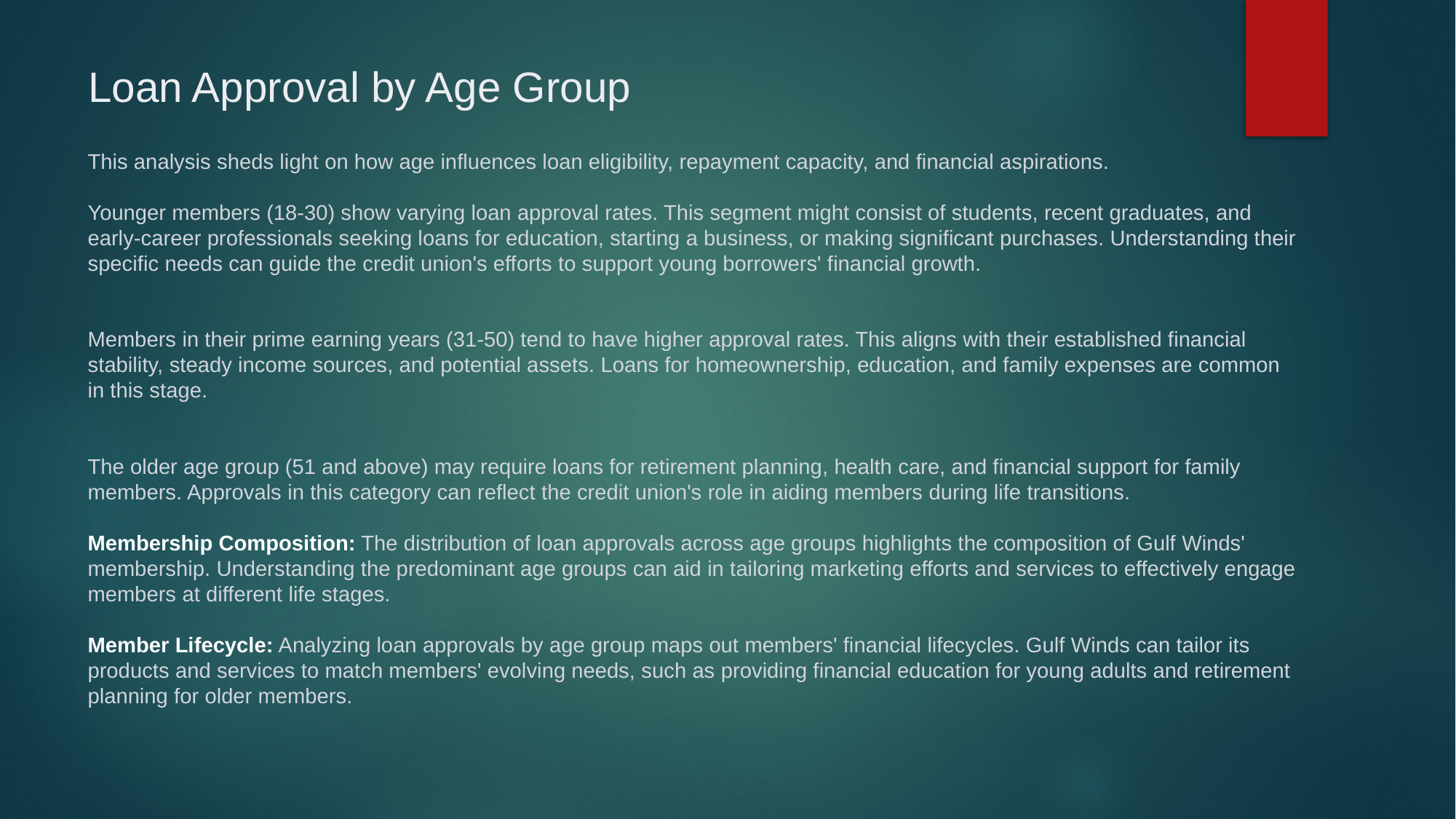

# Loan Approval by Age Group
This analysis sheds light on how age influences loan eligibility, repayment capacity, and financial aspirations.

Younger members (18-30) show varying loan approval rates. This segment might consist of students, recent graduates, and early-career professionals seeking loans for education, starting a business, or making significant purchases. Understanding their specific needs can guide the credit union's efforts to support young borrowers' financial growth.

Members in their prime earning years (31-50) tend to have higher approval rates. This aligns with their established financial stability, steady income sources, and potential assets. Loans for homeownership, education, and family expenses are common in this stage.

The older age group (51 and above) may require loans for retirement planning, health care, and financial support for family members. Approvals in this category can reflect the credit union's role in aiding members during life transitions.

Membership Composition: The distribution of loan approvals across age groups highlights the composition of Gulf Winds' membership. Understanding the predominant age groups can aid in tailoring marketing efforts and services to effectively engage members at different life stages.

Member Lifecycle: Analyzing loan approvals by age group maps out members' financial lifecycles. Gulf Winds can tailor its products and services to match members' evolving needs, such as providing financial education for young adults and retirement planning for older members.